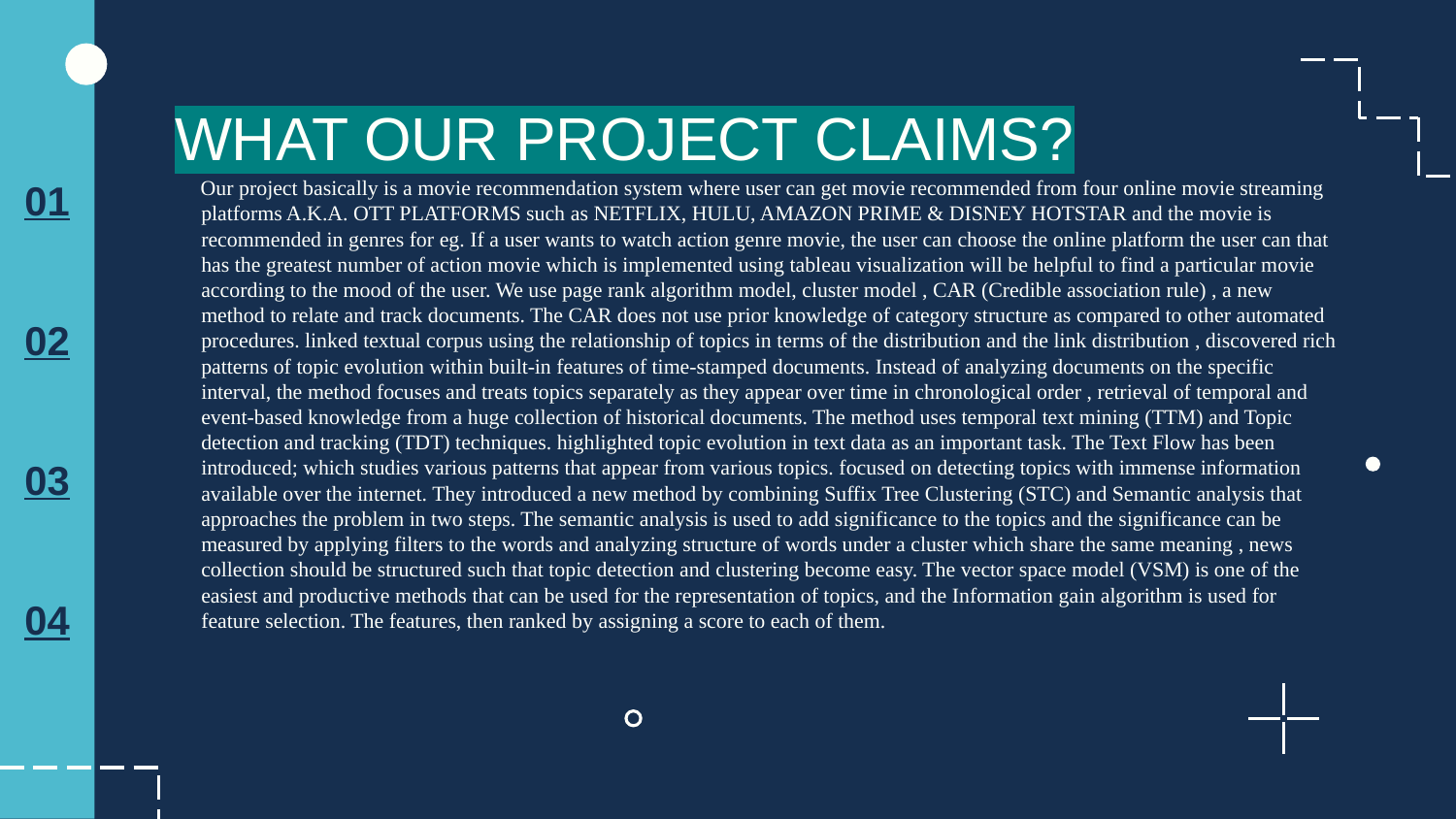

# WHAT OUR PROJECT CLAIMS?
01
         Our project basically is a movie recommendation system where user can get movie recommended from four online movie streaming platforms A.K.A. OTT PLATFORMS such as NETFLIX, HULU, AMAZON PRIME & DISNEY HOTSTAR and the movie is recommended in genres for eg. If a user wants to watch action genre movie, the user can choose the online platform the user can that has the greatest number of action movie which is implemented using tableau visualization will be helpful to find a particular movie according to the mood of the user. We use page rank algorithm model, cluster model , CAR (Credible association rule) , a new method to relate and track documents. The CAR does not use prior knowledge of category structure as compared to other automated procedures. linked textual corpus using the relationship of topics in terms of the distribution and the link distribution , discovered rich patterns of topic evolution within built-in features of time-stamped documents. Instead of analyzing documents on the specific interval, the method focuses and treats topics separately as they appear over time in chronological order , retrieval of temporal and event-based knowledge from a huge collection of historical documents. The method uses temporal text mining (TTM) and Topic detection and tracking (TDT) techniques. highlighted topic evolution in text data as an important task. The Text Flow has been introduced; which studies various patterns that appear from various topics. focused on detecting topics with immense information available over the internet. They introduced a new method by combining Suffix Tree Clustering (STC) and Semantic analysis that approaches the problem in two steps. The semantic analysis is used to add significance to the topics and the significance can be measured by applying filters to the words and analyzing structure of words under a cluster which share the same meaning , news collection should be structured such that topic detection and clustering become easy. The vector space model (VSM) is one of the easiest and productive methods that can be used for the representation of topics, and the Information gain algorithm is used for feature selection. The features, then ranked by assigning a score to each of them.

02
03
04